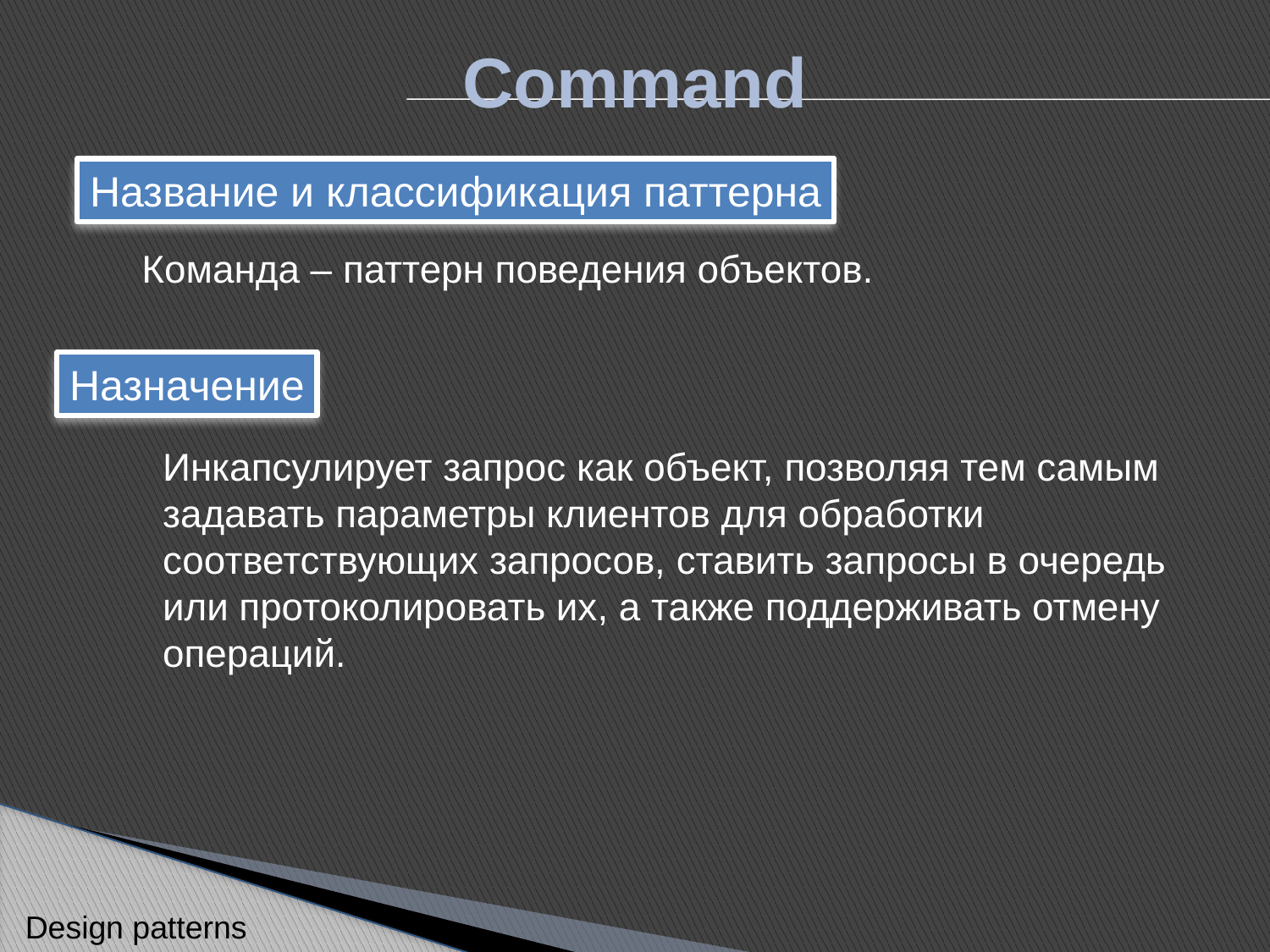

Command
Название и классификация паттерна
Команда – паттерн поведения объектов.
Назначение
Инкапсулирует запрос как объект, позволяя тем самым
задавать параметры клиентов для обработки
соответствующих запросов, ставить запросы в очередь
или протоколировать их, а также поддерживать отмену
операций.
Design patterns